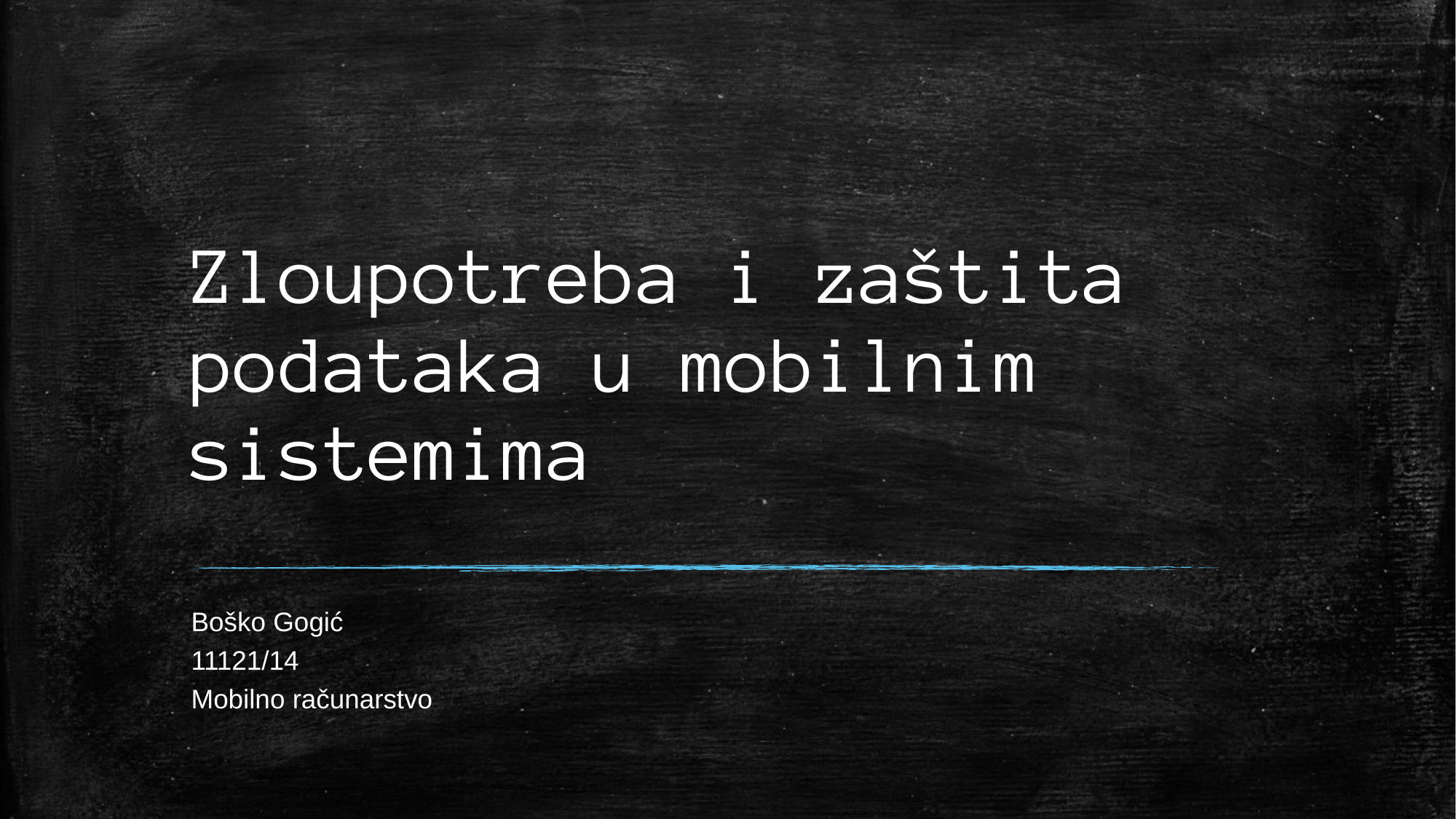

# Zloupotreba i zaštita podataka u mobilnim sistemima
Boško Gogić
11121/14
Mobilno računarstvo